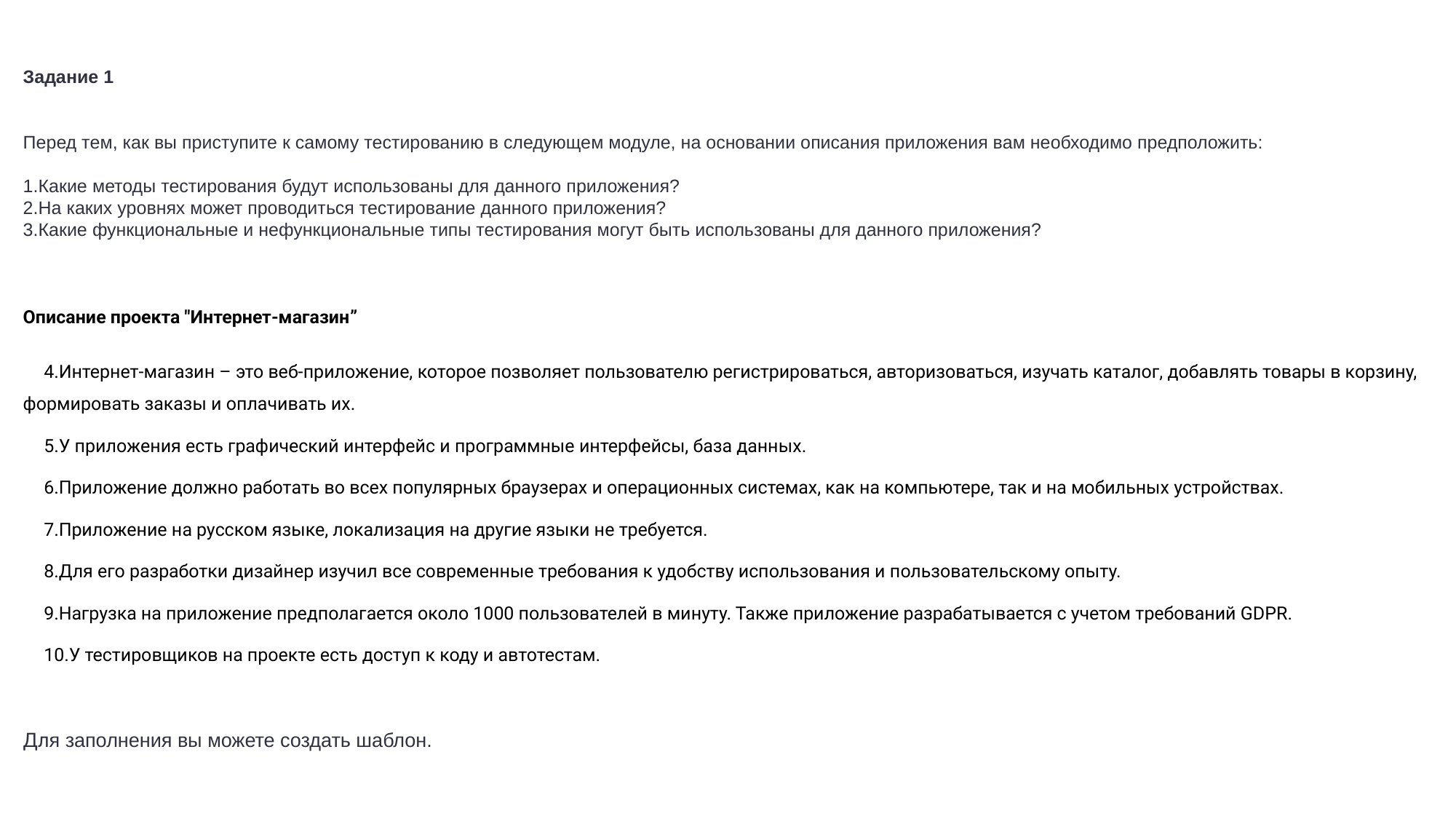

Задание 1

Перед тем, как вы приступите к самому тестированию в следующем модуле, на основании описания приложения вам необходимо предположить:

Какие методы тестирования будут использованы для данного приложения?
На каких уровнях может проводиться тестирование данного приложения?
Какие функциональные и нефункциональные типы тестирования могут быть использованы для данного приложения?

Описание проекта "Интернет-магазин”

Интернет-магазин – это веб-приложение, которое позволяет пользователю регистрироваться, авторизоваться, изучать каталог, добавлять товары в корзину, формировать заказы и оплачивать их.
У приложения есть графический интерфейс и программные интерфейсы, база данных.
Приложение должно работать во всех популярных браузерах и операционных системах, как на компьютере, так и на мобильных устройствах.
Приложение на русском языке, локализация на другие языки не требуется.
Для его разработки дизайнер изучил все современные требования к удобству использования и пользовательскому опыту.
Нагрузка на приложение предполагается около 1000 пользователей в минуту. Также приложение разрабатывается с учетом требований GDPR.
У тестировщиков на проекте есть доступ к коду и автотестам.

Для заполнения вы можете создать шаблон.